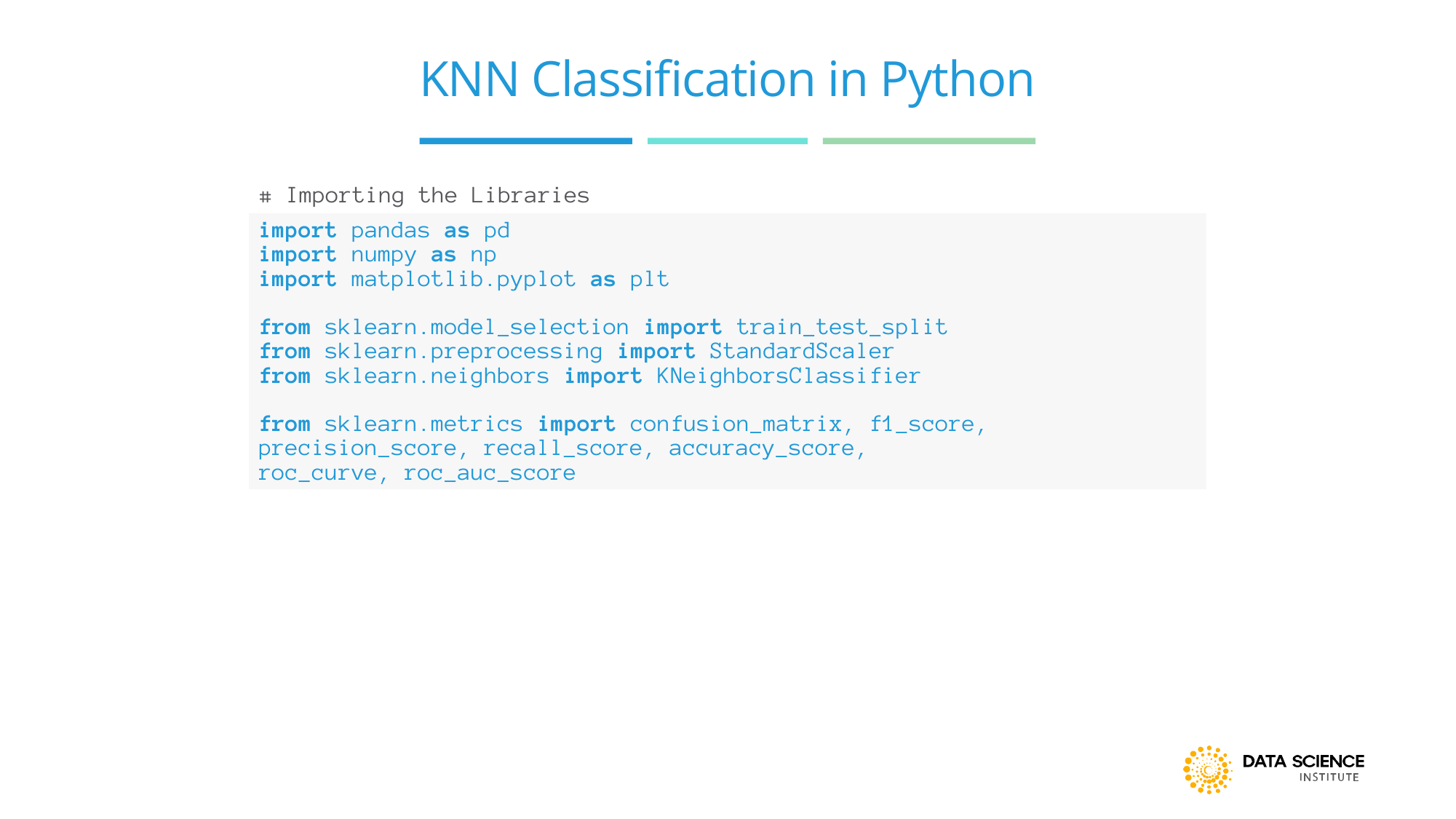

# KNN Classification in Python

# Importing the Libraries
| import pandas as pd import numpy as np import matplotlib.pyplot as plt from sklearn.model\_selection import train\_test\_split from sklearn.preprocessing import StandardScaler from sklearn.neighbors import KNeighborsClassifier from sklearn.metrics import confusion\_matrix, f1\_score, precision\_score, recall\_score, accuracy\_score, roc\_curve, roc\_auc\_score |
| --- |